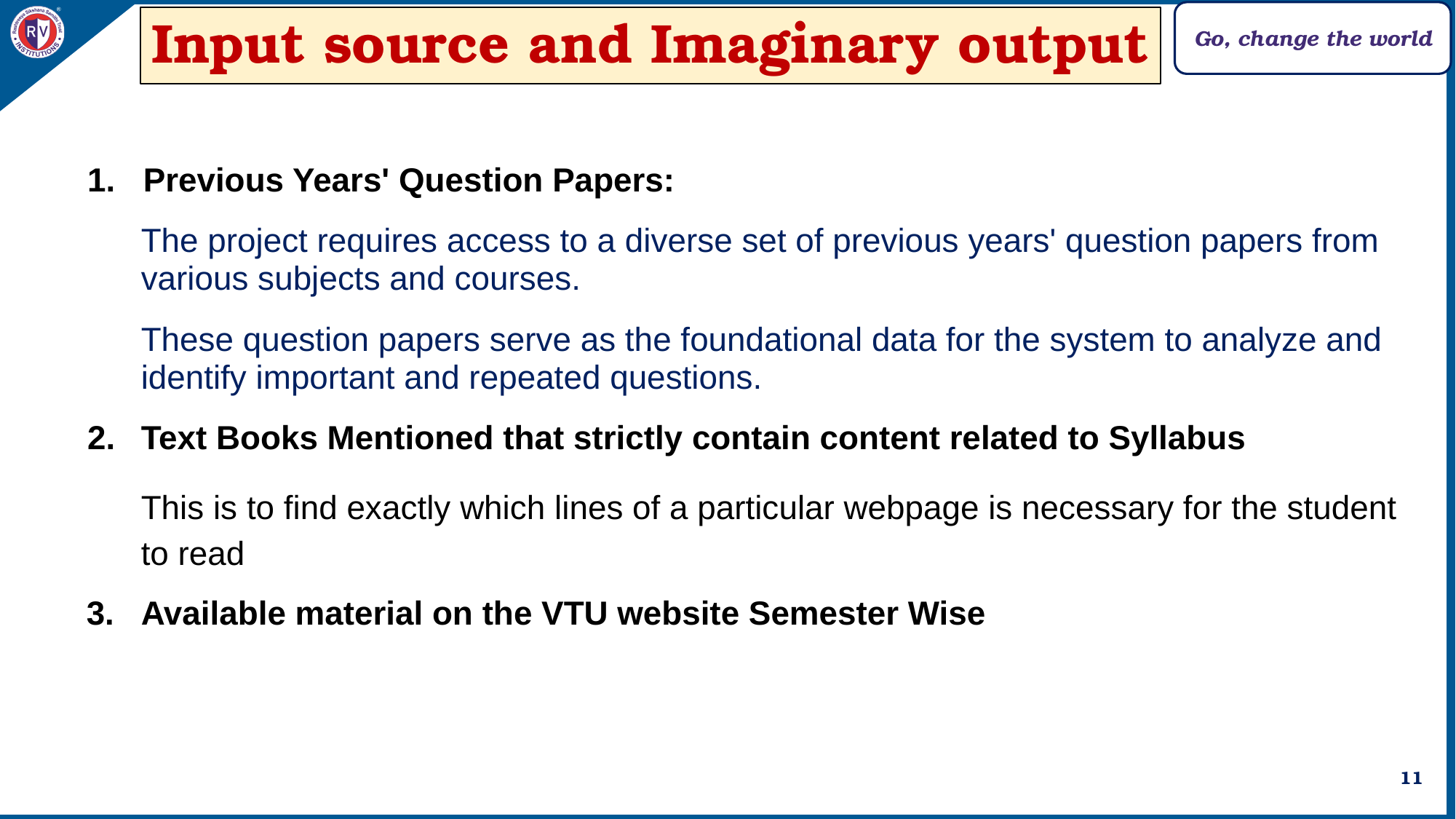

# Input source and Imaginary output

      1.   Previous Years' Question Papers:
	The project requires access to a diverse set of previous years' question papers from 	various subjects and courses.
These question papers serve as the foundational data for the system to analyze and identify important and repeated questions.
      2.	Text Books Mentioned that strictly contain content related to Syllabus
	This is to find exactly which lines of a particular webpage is necessary for the student 	to read
3.	Available material on the VTU website Semester Wise

11